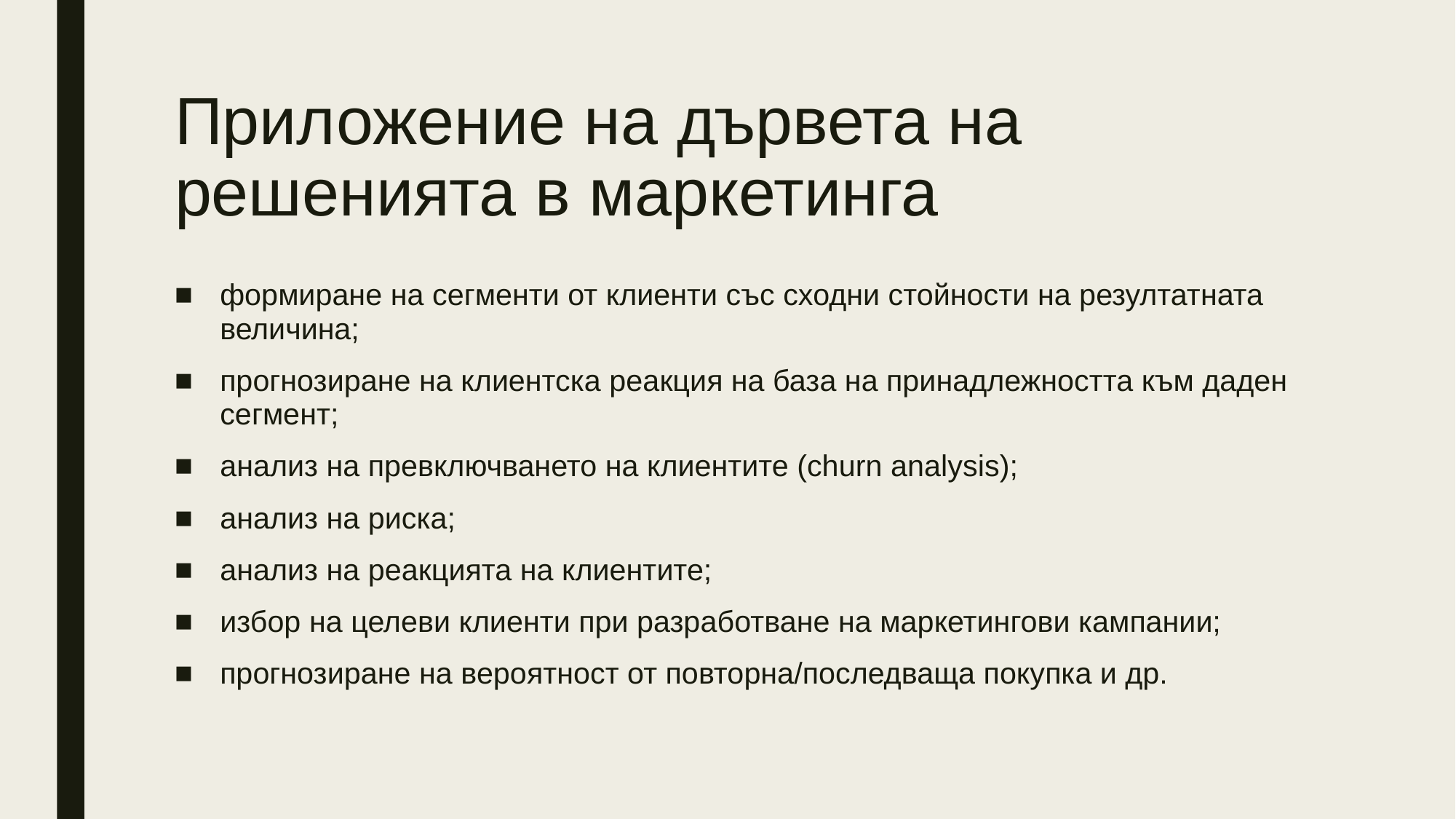

# Приложение на дървета на решенията в маркетинга
формиране на сегменти от клиенти със сходни стойности на резултатната величина;
прогнозиране на клиентска реакция на база на принадлежността към даден сегмент;
анализ на превключването на клиентите (churn analysis);
анализ на риска;
анализ на реакцията на клиентите;
избор на целеви клиенти при разработване на маркетингови кампании;
прогнозиране на вероятност от повторна/последваща покупка и др.